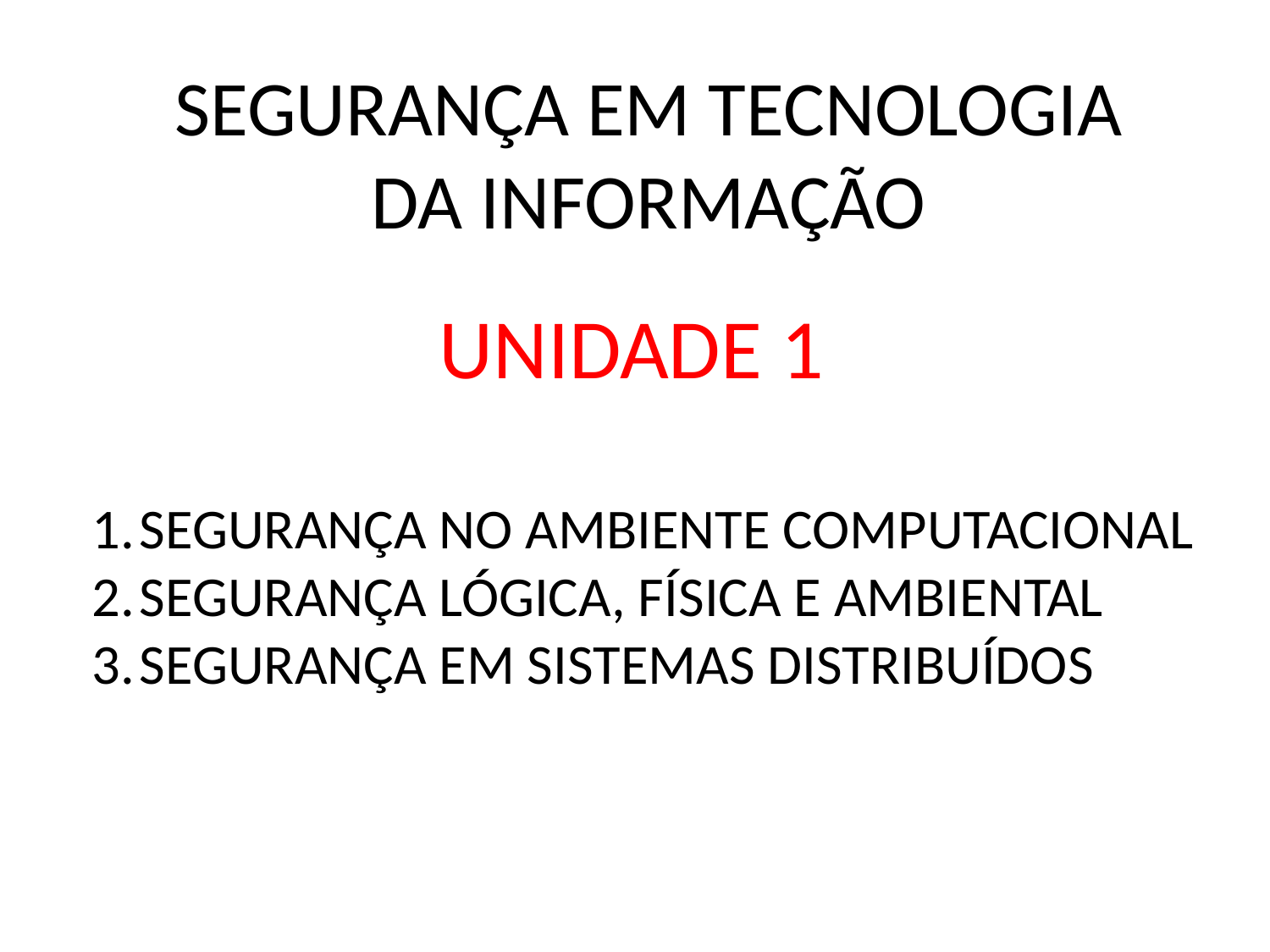

# SEGURANÇA EM TECNOLOGIA DA INFORMAÇÃO
UNIDADE 1
SEGURANÇA NO AMBIENTE COMPUTACIONAL
SEGURANÇA LÓGICA, FÍSICA E AMBIENTAL
SEGURANÇA EM SISTEMAS DISTRIBUÍDOS